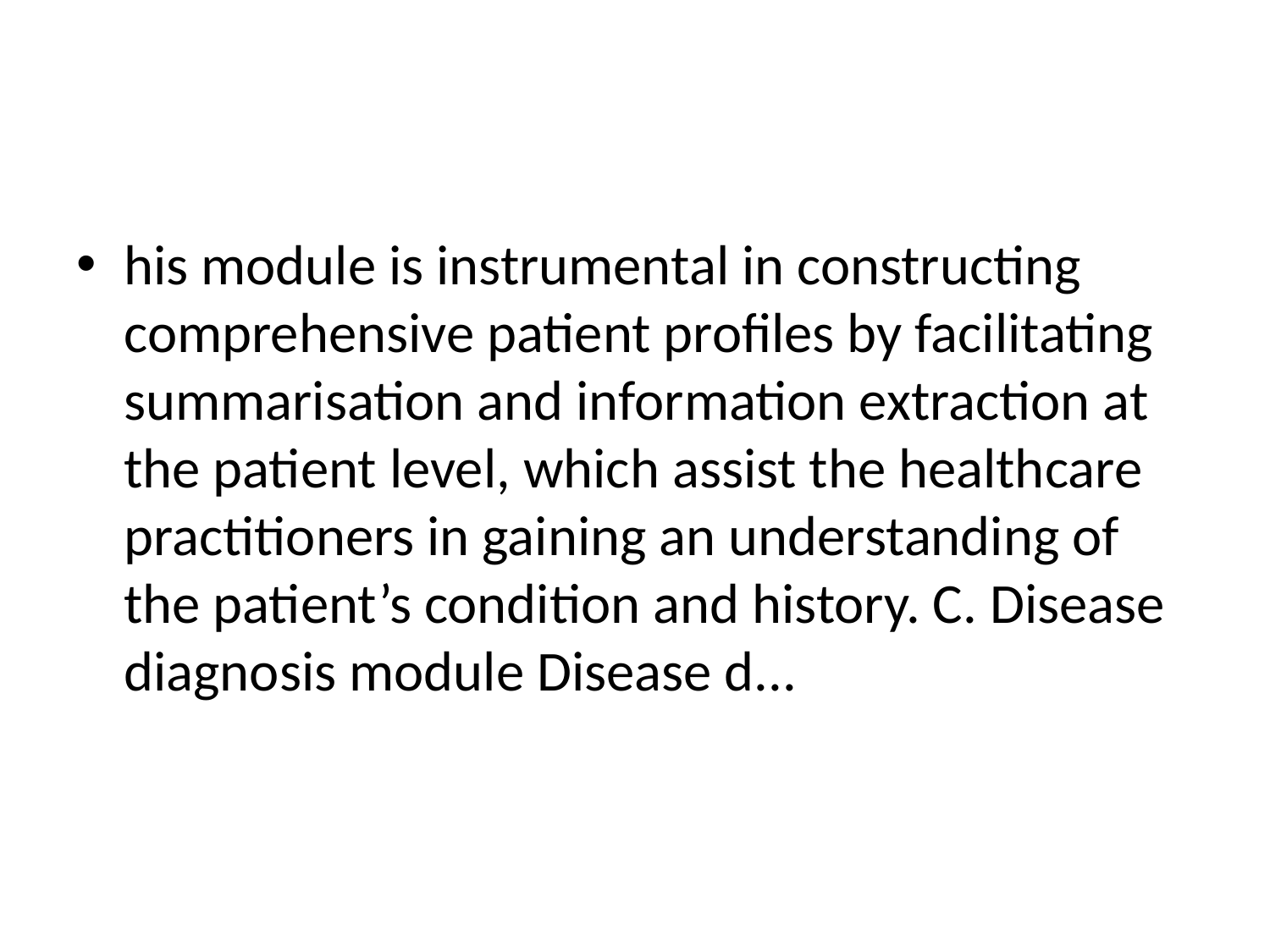

#
his module is instrumental in constructing comprehensive patient profiles by facilitating summarisation and information extraction at the patient level, which assist the healthcare practitioners in gaining an understanding of the patient’s condition and history. C. Disease diagnosis module Disease d...